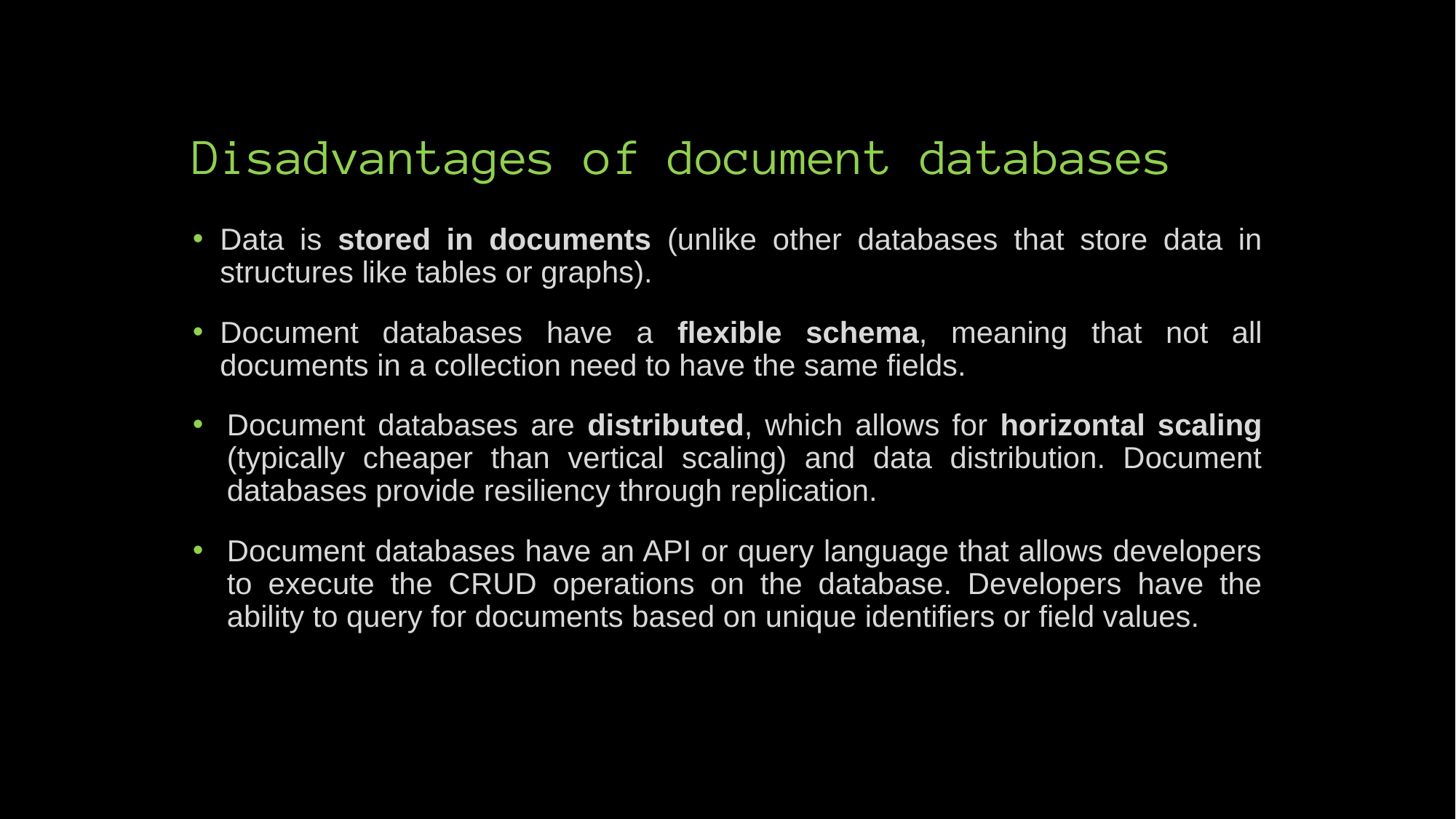

# Disadvantages of document databases
Data is stored in documents (unlike other databases that store data in structures like tables or graphs).
Document databases have a flexible schema, meaning that not all documents in a collection need to have the same fields.
Document databases are distributed, which allows for horizontal scaling (typically cheaper than vertical scaling) and data distribution. Document databases provide resiliency through replication.
Document databases have an API or query language that allows developers to execute the CRUD operations on the database. Developers have the ability to query for documents based on unique identifiers or field values.